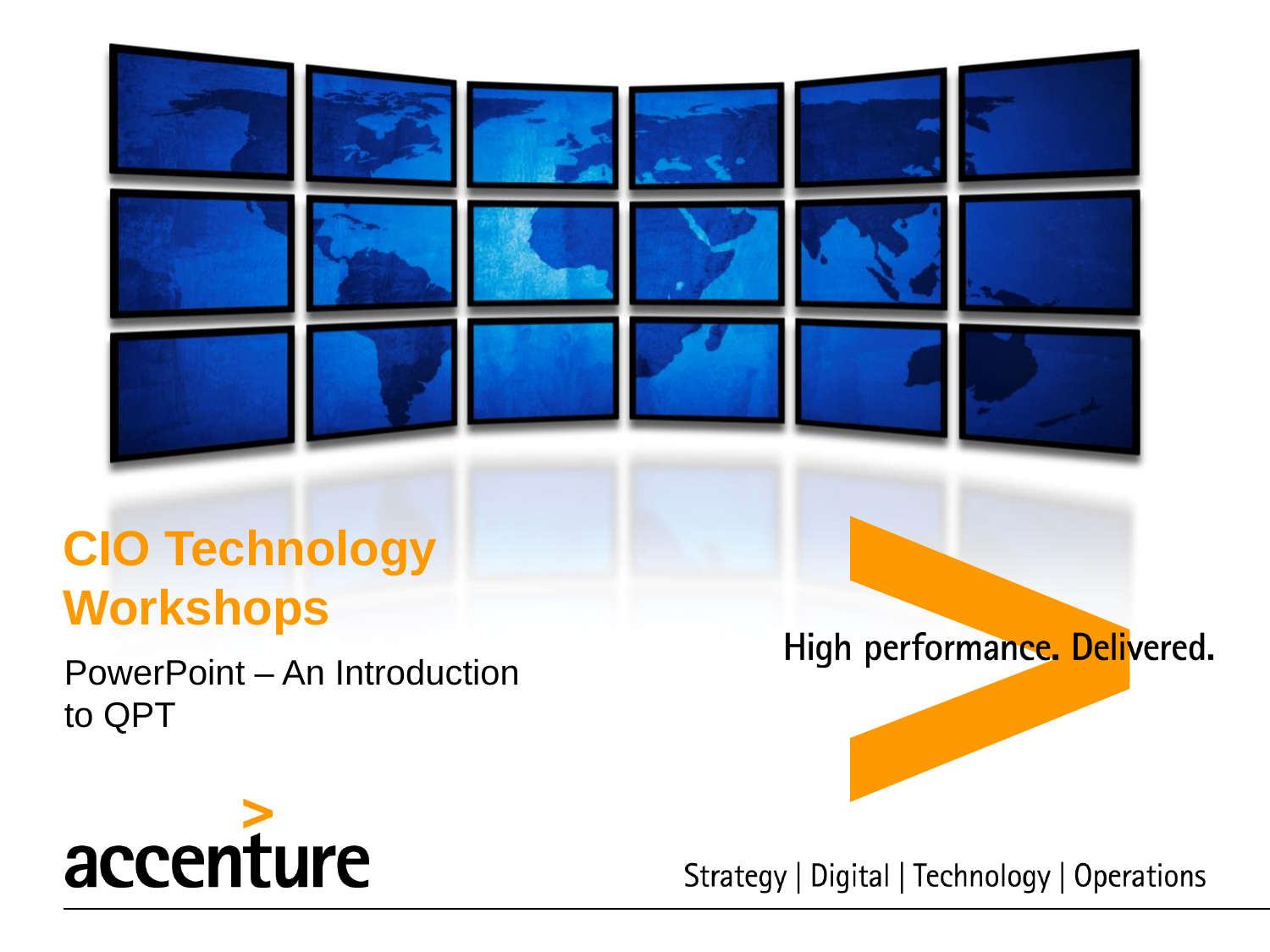

# CIO Technology Workshops
PowerPoint – An Introduction to QPT